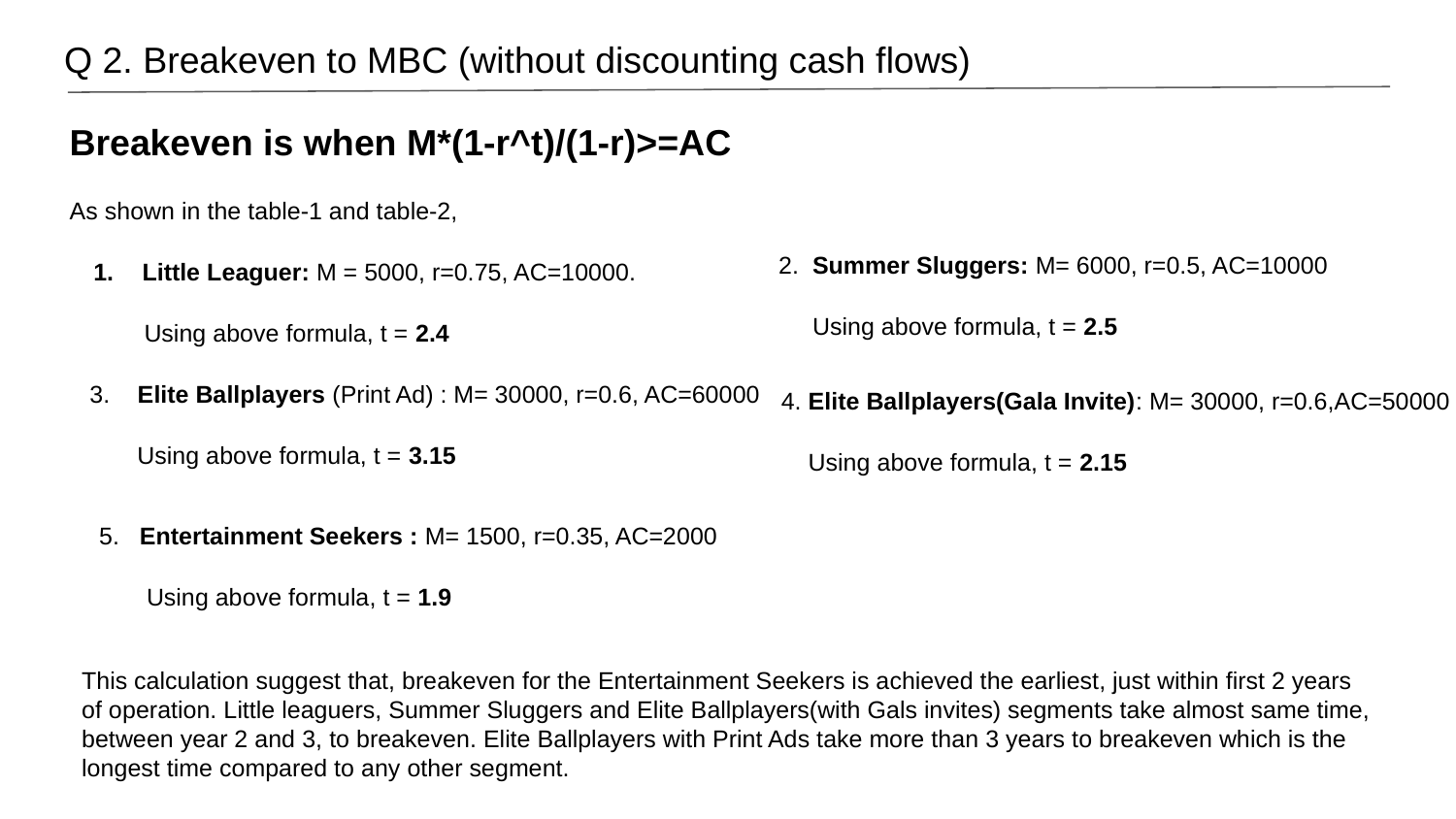

# Q 2. Breakeven to MBC (without discounting cash flows)
Breakeven is when M*(1-r^t)/(1-r)>=AC
As shown in the table-1 and table-2,
Little Leaguer: M = 5000, r=0.75, AC=10000.
           Using above formula, t = 2.4
   3.    Elite Ballplayers (Print Ad) : M= 30000, r=0.6, AC=60000
          Using above formula, t = 3.15
 2.  Summer Sluggers: M= 6000, r=0.5, AC=10000
      Using above formula, t = 2.5
4. Elite Ballplayers(Gala Invite): M= 30000, r=0.6,AC=50000
    Using above formula, t = 2.15
5.   Entertainment Seekers : M= 1500, r=0.35, AC=2000
       Using above formula, t = 1.9

This calculation suggest that, breakeven for the Entertainment Seekers is achieved the earliest, just within first 2 years of operation. Little leaguers, Summer Sluggers and Elite Ballplayers(with Gals invites) segments take almost same time, between year 2 and 3, to breakeven. Elite Ballplayers with Print Ads take more than 3 years to breakeven which is the longest time compared to any other segment.